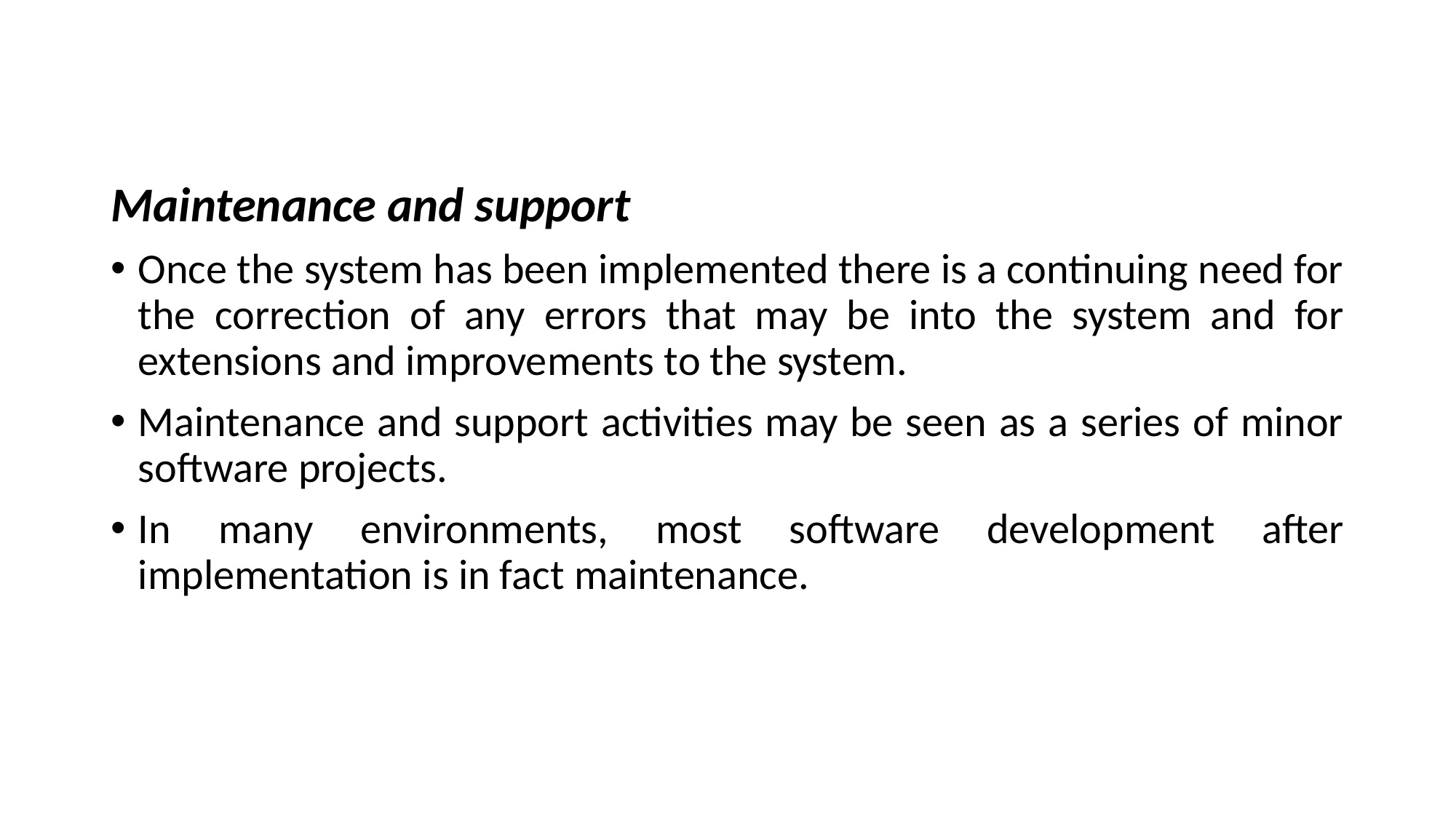

Maintenance and support
Once the system has been implemented there is a continuing need for the correction of any errors that may be into the system and for extensions and improvements to the system.
Maintenance and support activities may be seen as a series of minor software projects.
In many environments, most software development after implementation is in fact maintenance.